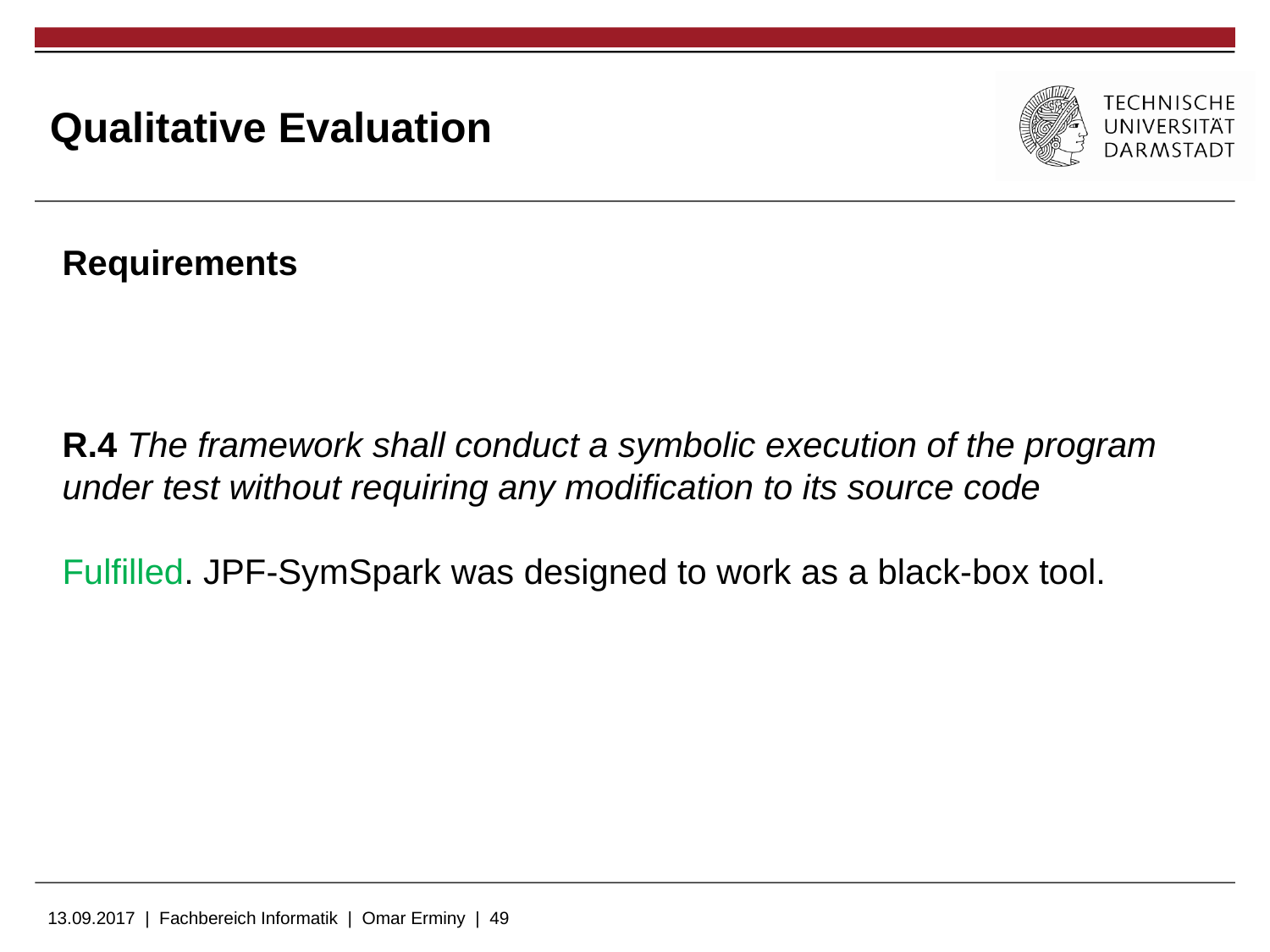

# Qualitative Evaluation
Requirements

R.4 The framework shall conduct a symbolic execution of the program under test without requiring any modification to its source code
Fulfilled. JPF-SymSpark was designed to work as a black-box tool.